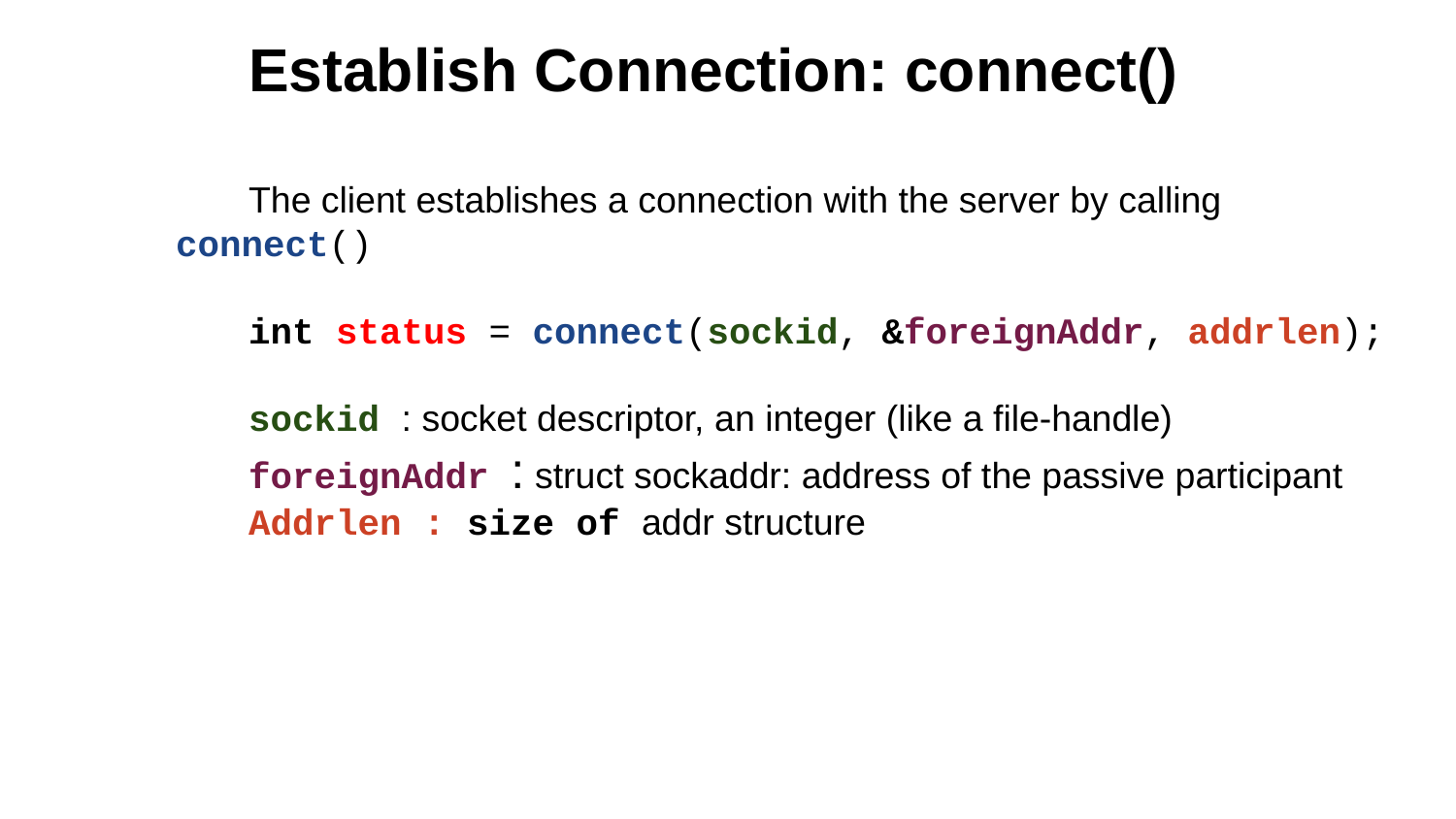

Establish Connection: connect()

The client establishes a connection with the server by calling connect()

int status = connect(sockid, &foreignAddr, addrlen);

sockid : socket descriptor, an integer (like a file-handle)
foreignAddr : struct sockaddr: address of the passive participant
Addrlen : size of addr structure